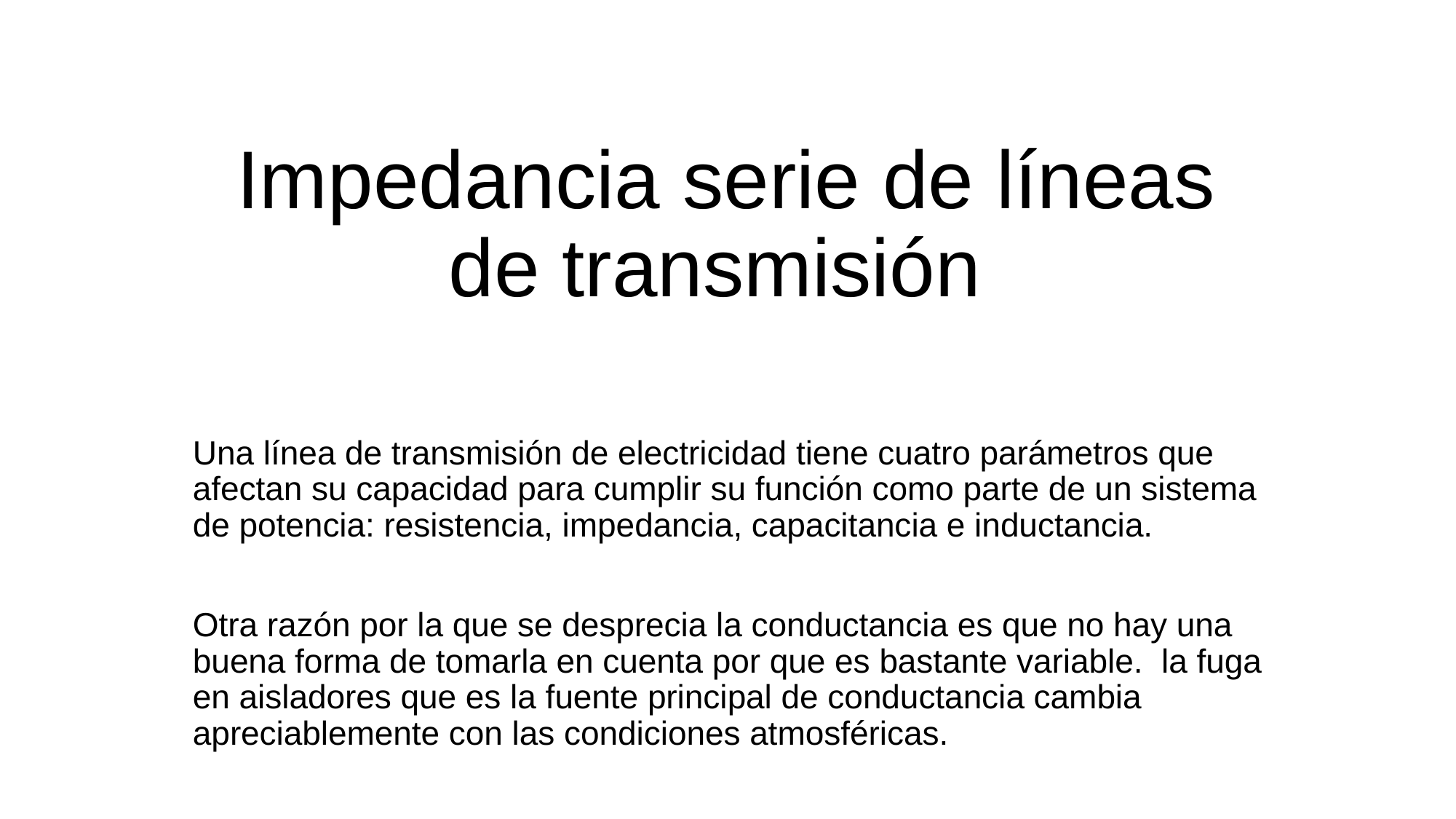

# Impedancia serie de líneas de transmisión
Una línea de transmisión de electricidad tiene cuatro parámetros que afectan su capacidad para cumplir su función como parte de un sistema de potencia: resistencia, impedancia, capacitancia e inductancia.

Otra razón por la que se desprecia la conductancia es que no hay una buena forma de tomarla en cuenta por que es bastante variable.  la fuga en aisladores que es la fuente principal de conductancia cambia apreciablemente con las condiciones atmosféricas.